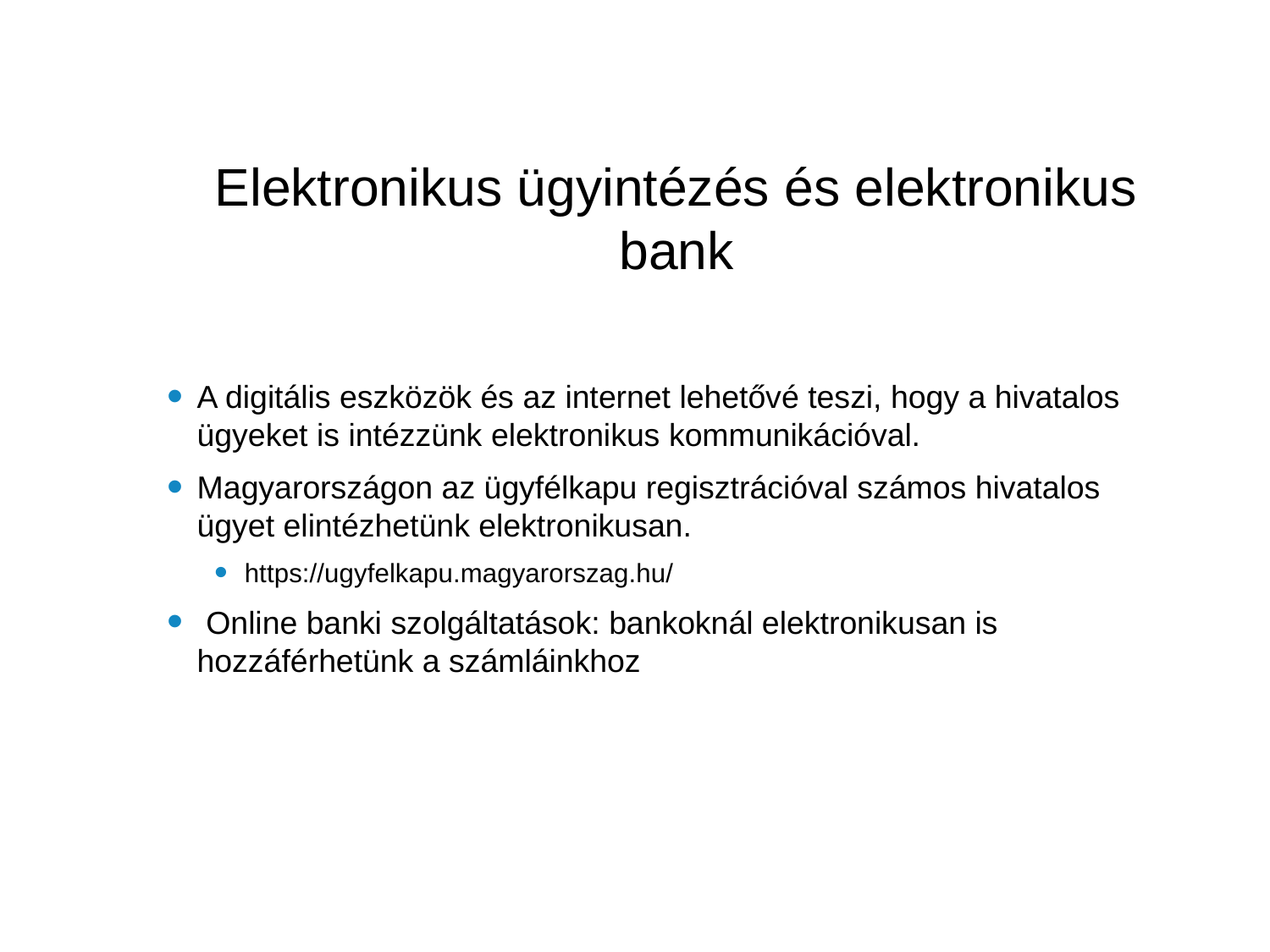

# Elektronikus ügyintézés és elektronikus bank
A digitális eszközök és az internet lehetővé teszi, hogy a hivatalos ügyeket is intézzünk elektronikus kommunikációval.
Magyarországon az ügyfélkapu regisztrációval számos hivatalos ügyet elintézhetünk elektronikusan.
https://ugyfelkapu.magyarorszag.hu/
 Online banki szolgáltatások: bankoknál elektronikusan is hozzáférhetünk a számláinkhoz